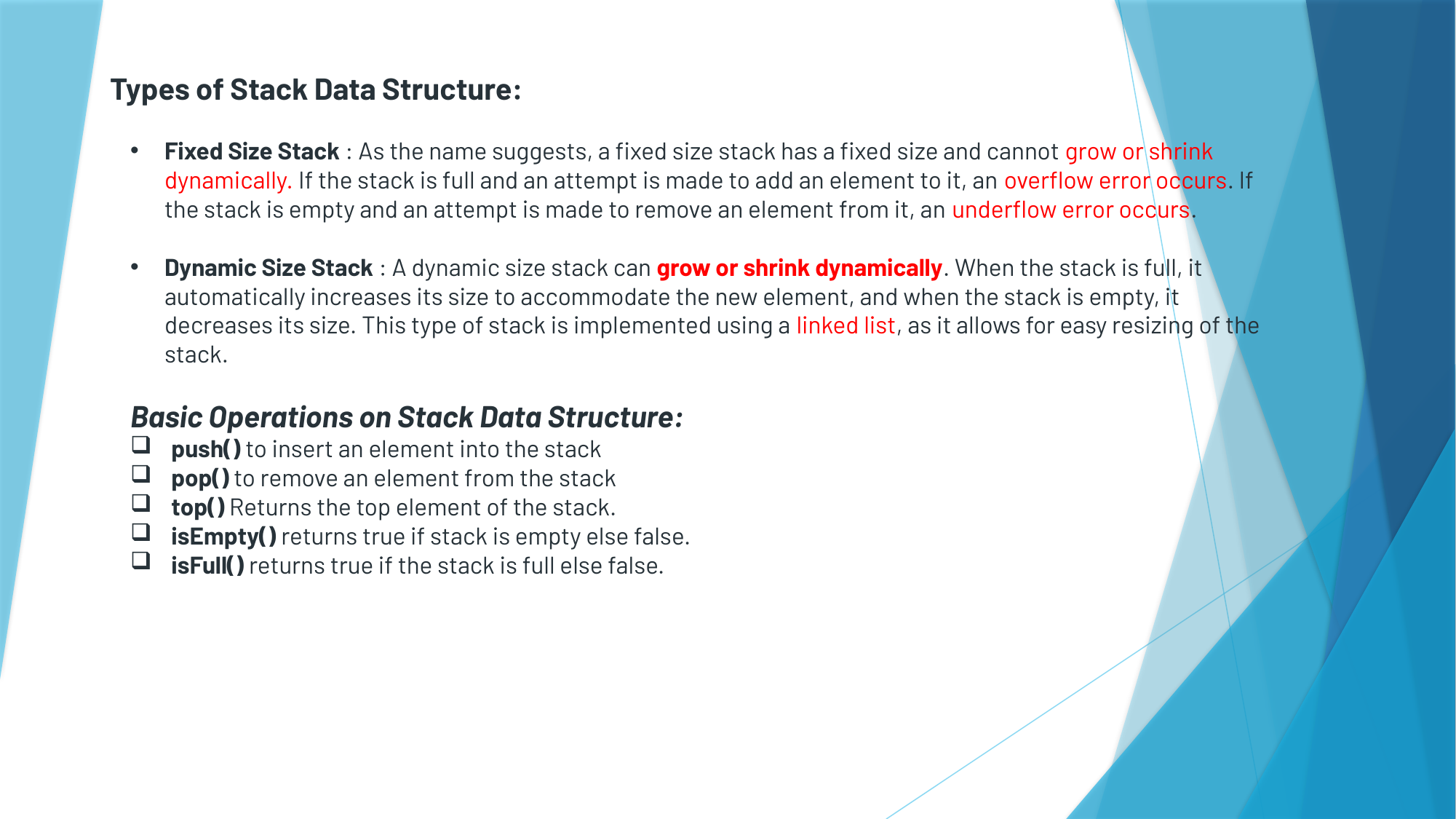

Types of Stack Data Structure:

Fixed Size Stack : As the name suggests, a fixed size stack has a fixed size and cannot grow or shrink dynamically. If the stack is full and an attempt is made to add an element to it, an overflow error occurs. If the stack is empty and an attempt is made to remove an element from it, an underflow error occurs.

Dynamic Size Stack : A dynamic size stack can grow or shrink dynamically. When the stack is full, it automatically increases its size to accommodate the new element, and when the stack is empty, it decreases its size. This type of stack is implemented using a linked list, as it allows for easy resizing of the stack.

Basic Operations on Stack Data Structure:
push() to insert an element into the stack
pop() to remove an element from the stack
top() Returns the top element of the stack.
isEmpty() returns true if stack is empty else false.
isFull() returns true if the stack is full else false.